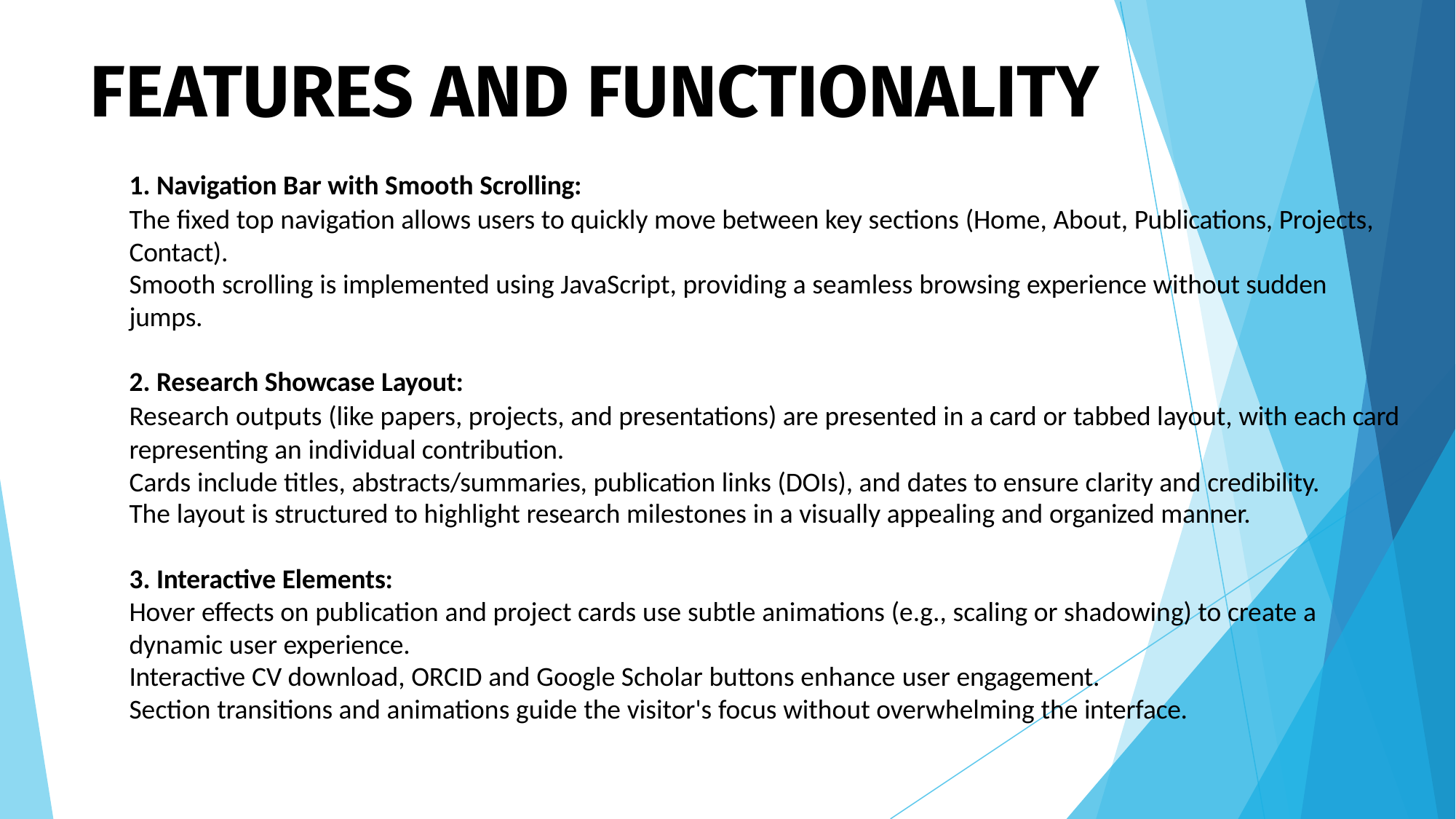

# FEATURES AND FUNCTIONALITY
Navigation Bar with Smooth Scrolling:
The fixed top navigation allows users to quickly move between key sections (Home, About, Publications, Projects, Contact).
Smooth scrolling is implemented using JavaScript, providing a seamless browsing experience without sudden
jumps.
Research Showcase Layout:
Research outputs (like papers, projects, and presentations) are presented in a card or tabbed layout, with each card representing an individual contribution.
Cards include titles, abstracts/summaries, publication links (DOIs), and dates to ensure clarity and credibility. The layout is structured to highlight research milestones in a visually appealing and organized manner.
Interactive Elements:
Hover effects on publication and project cards use subtle animations (e.g., scaling or shadowing) to create a dynamic user experience.
Interactive CV download, ORCID and Google Scholar buttons enhance user engagement.
Section transitions and animations guide the visitor's focus without overwhelming the interface.